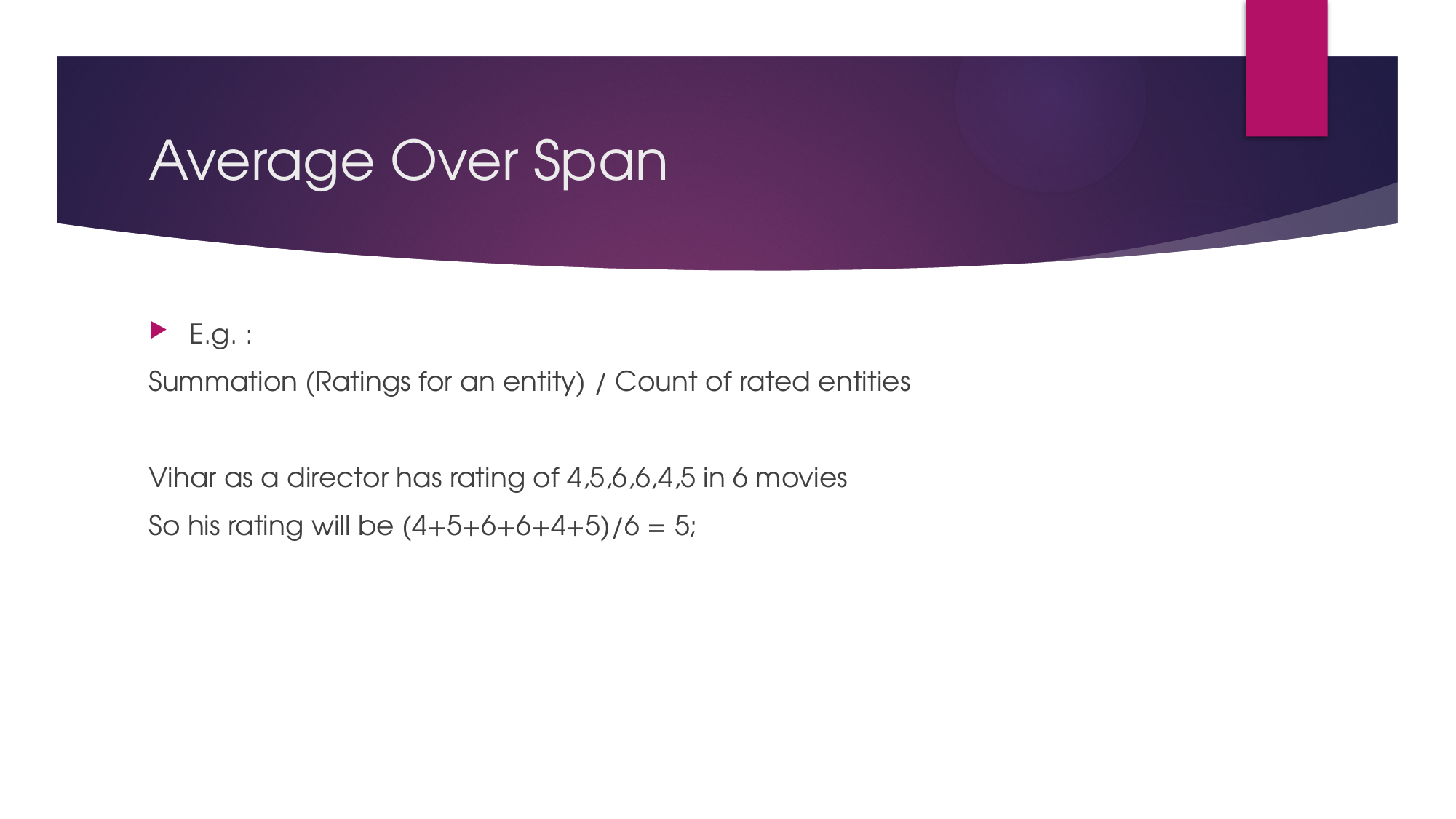

# Average Over Span
E.g. :
Summation (Ratings for an entity) / Count of rated entities

Vihar as a director has rating of 4,5,6,6,4,5 in 6 movies
So his rating will be (4+5+6+6+4+5)/6 = 5;